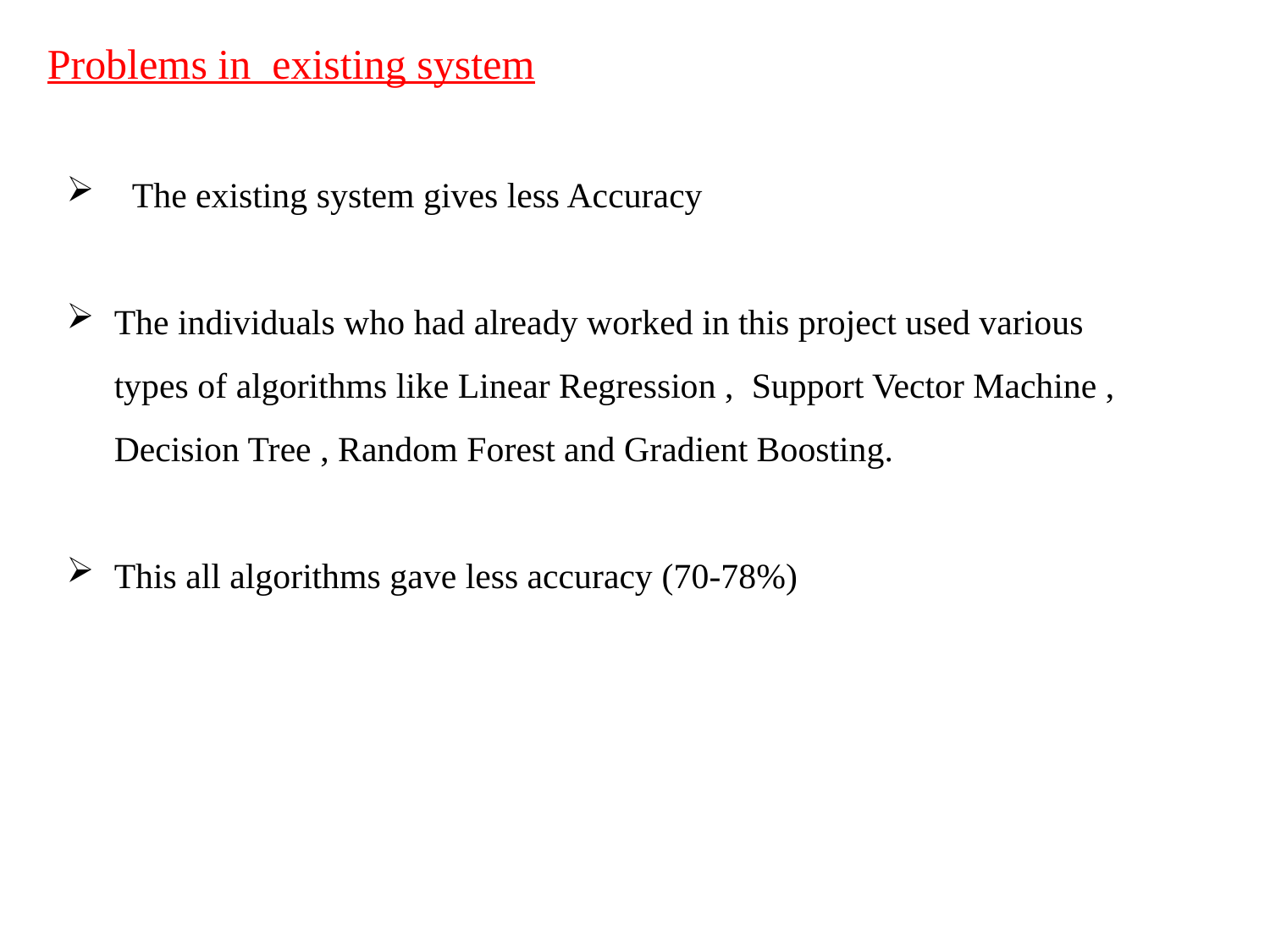

Problems in  existing system
  The existing system gives less Accuracy

The individuals who had already worked in this project used various types of algorithms like Linear Regression ,  Support Vector Machine , Decision Tree , Random Forest and Gradient Boosting.

This all algorithms gave less accuracy (70-78%)